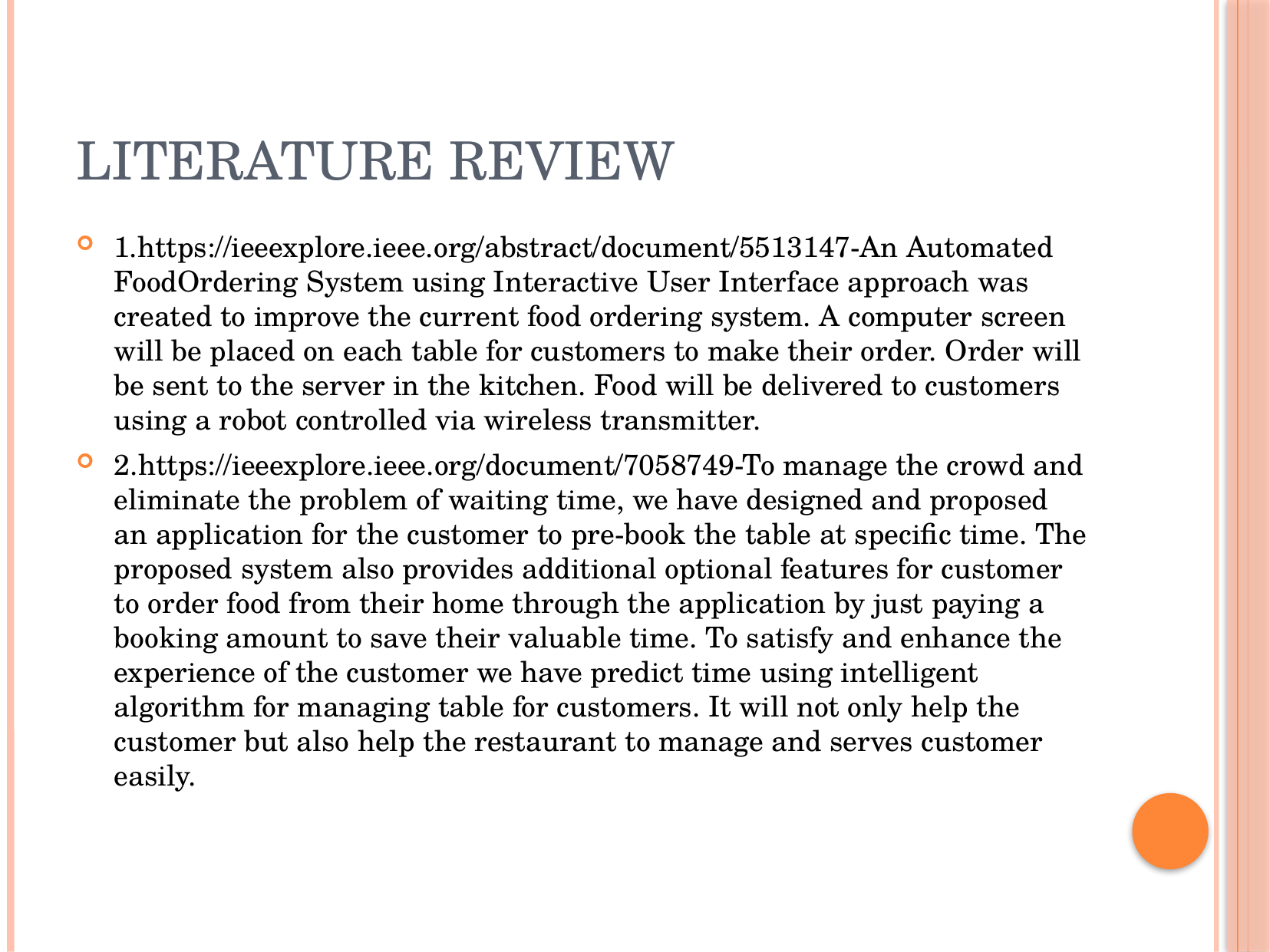

# Literature Review
1.https://ieeexplore.ieee.org/abstract/document/5513147-An Automated FoodOrdering System using Interactive User Interface approach was created to improve the current food ordering system. A computer screen will be placed on each table for customers to make their order. Order will be sent to the server in the kitchen. Food will be delivered to customers using a robot controlled via wireless transmitter.
2.https://ieeexplore.ieee.org/document/7058749-To manage the crowd and eliminate the problem of waiting time, we have designed and proposed an application for the customer to pre-book the table at specific time. The proposed system also provides additional optional features for customer to order food from their home through the application by just paying a booking amount to save their valuable time. To satisfy and enhance the experience of the customer we have predict time using intelligent algorithm for managing table for customers. It will not only help the customer but also help the restaurant to manage and serves customer easily.